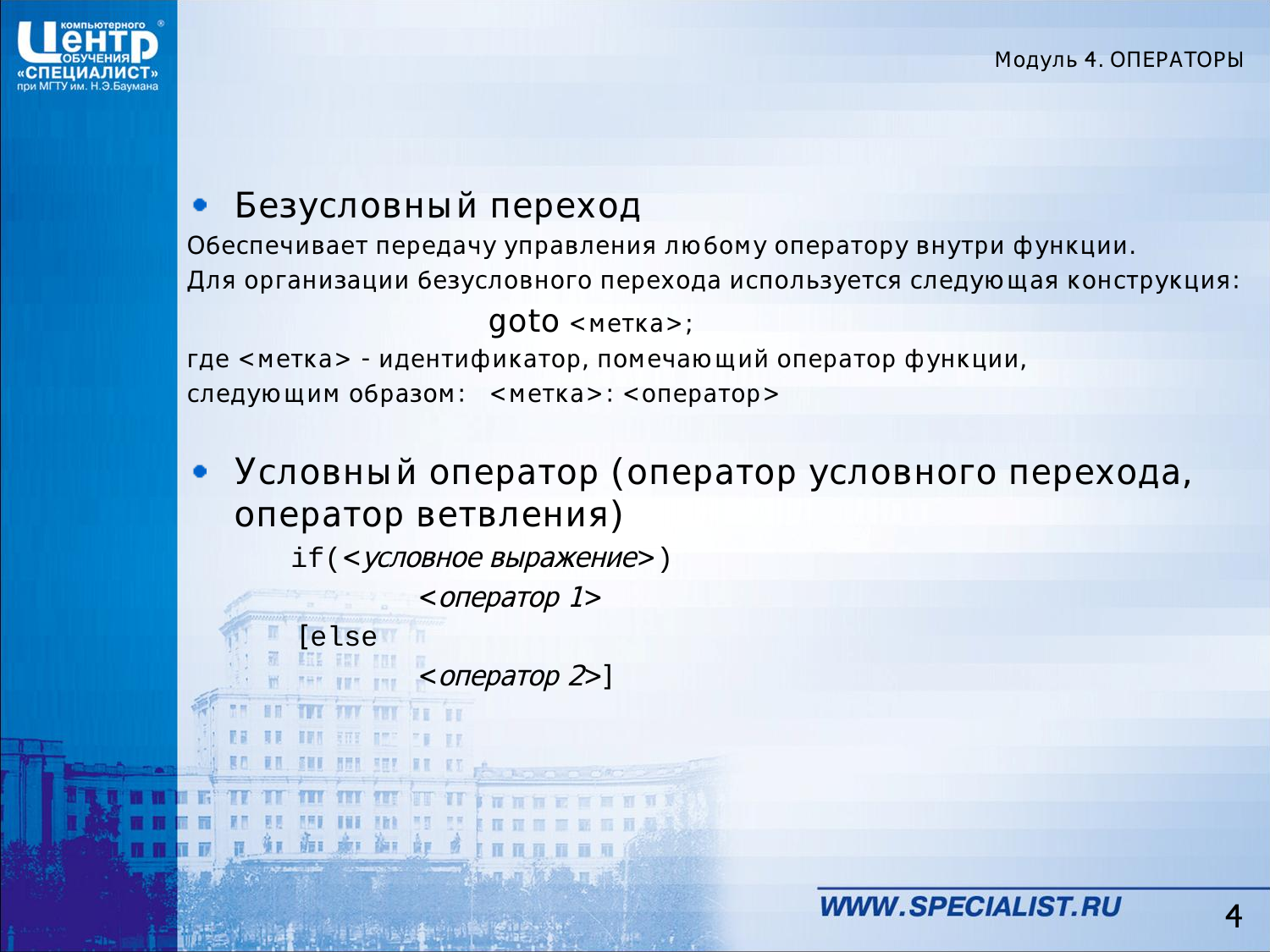

Модуль 4. ОПЕРАТОРЫ
Безусловный переход
Обеспечивает передачу управления любому оператору внутри функции.
Для организации безусловного перехода используется следующая конструкция:
			goto <метка>;
где <метка> - идентификатор, помечающий оператор функции,
следующим образом:	<метка>: <оператор>

Условный оператор (оператор условного перехода, оператор ветвления)
	if(<условное выражение>)
		<оператор 1>
	 [else
		<оператор 2>]
4